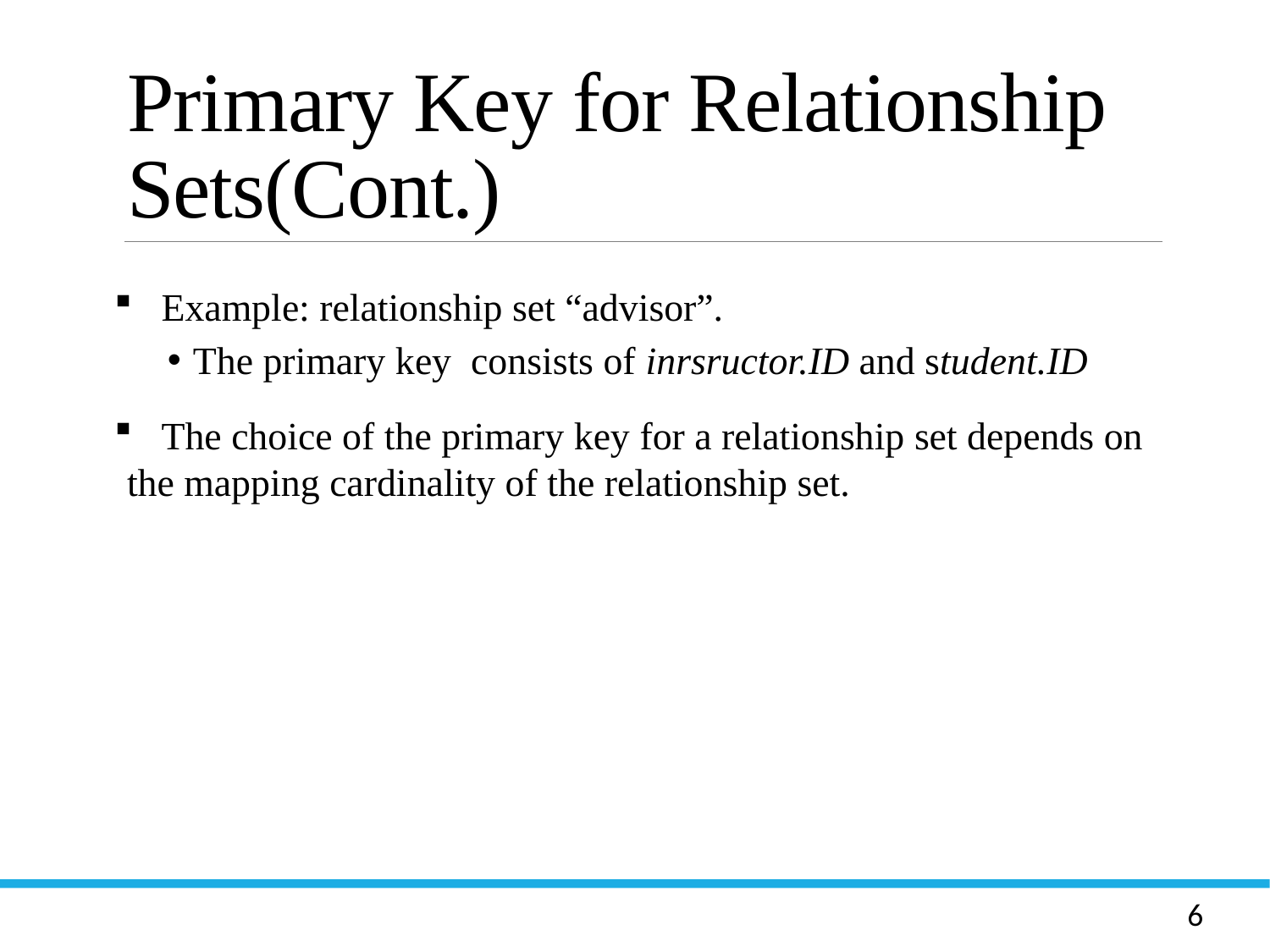

# Primary Key for Relationship Sets(Cont.)
   Example: relationship set “advisor”.
The primary key  consists of inrsructor.ID and student.ID
   The choice of the primary key for a relationship set depends on  the mapping cardinality of the relationship set.